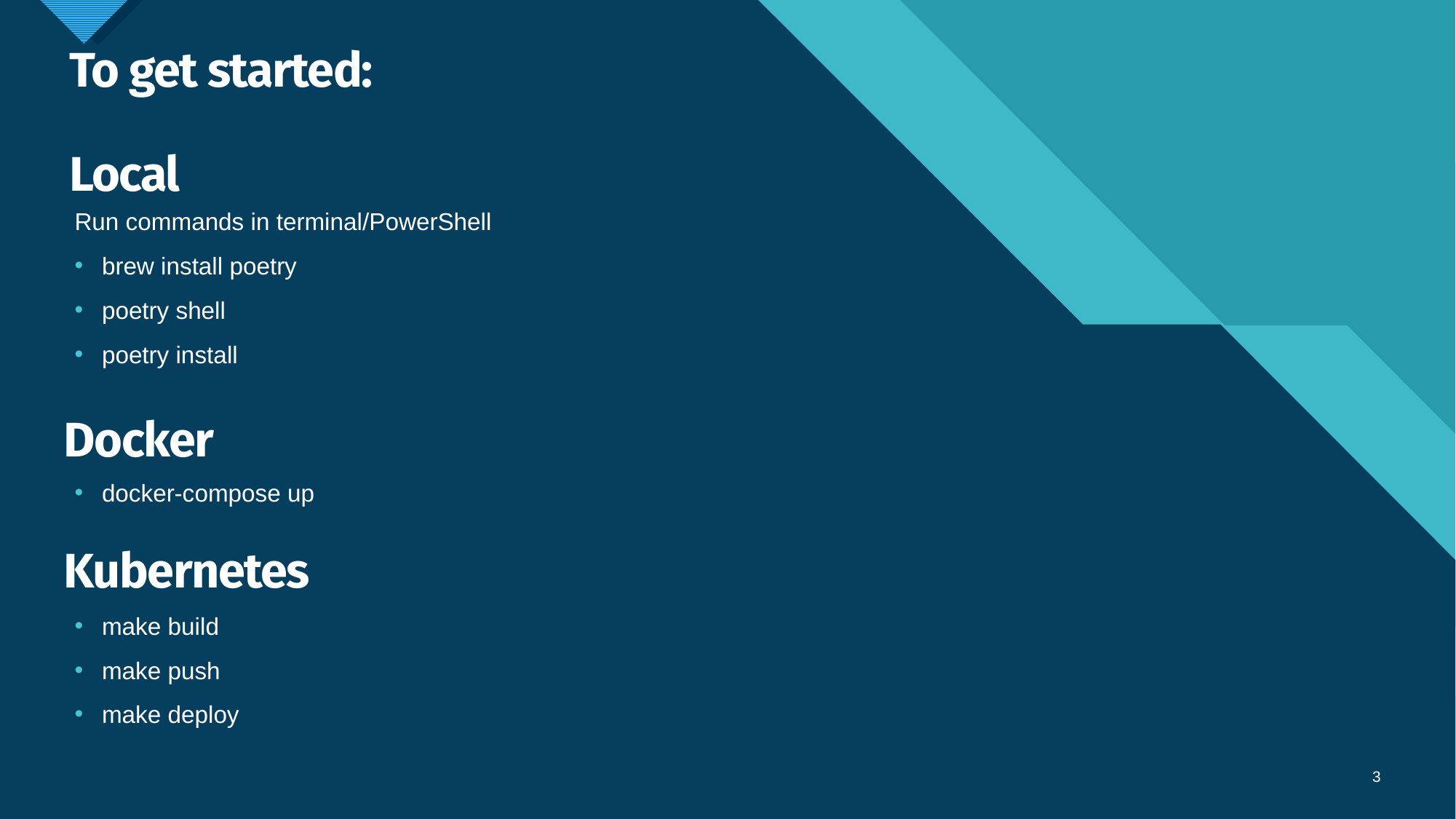

# To get started: Local
Run commands in terminal/PowerShell
brew install poetry
poetry shell
poetry install
Docker
docker-compose up
Kubernetes
make build
make push
make deploy
3